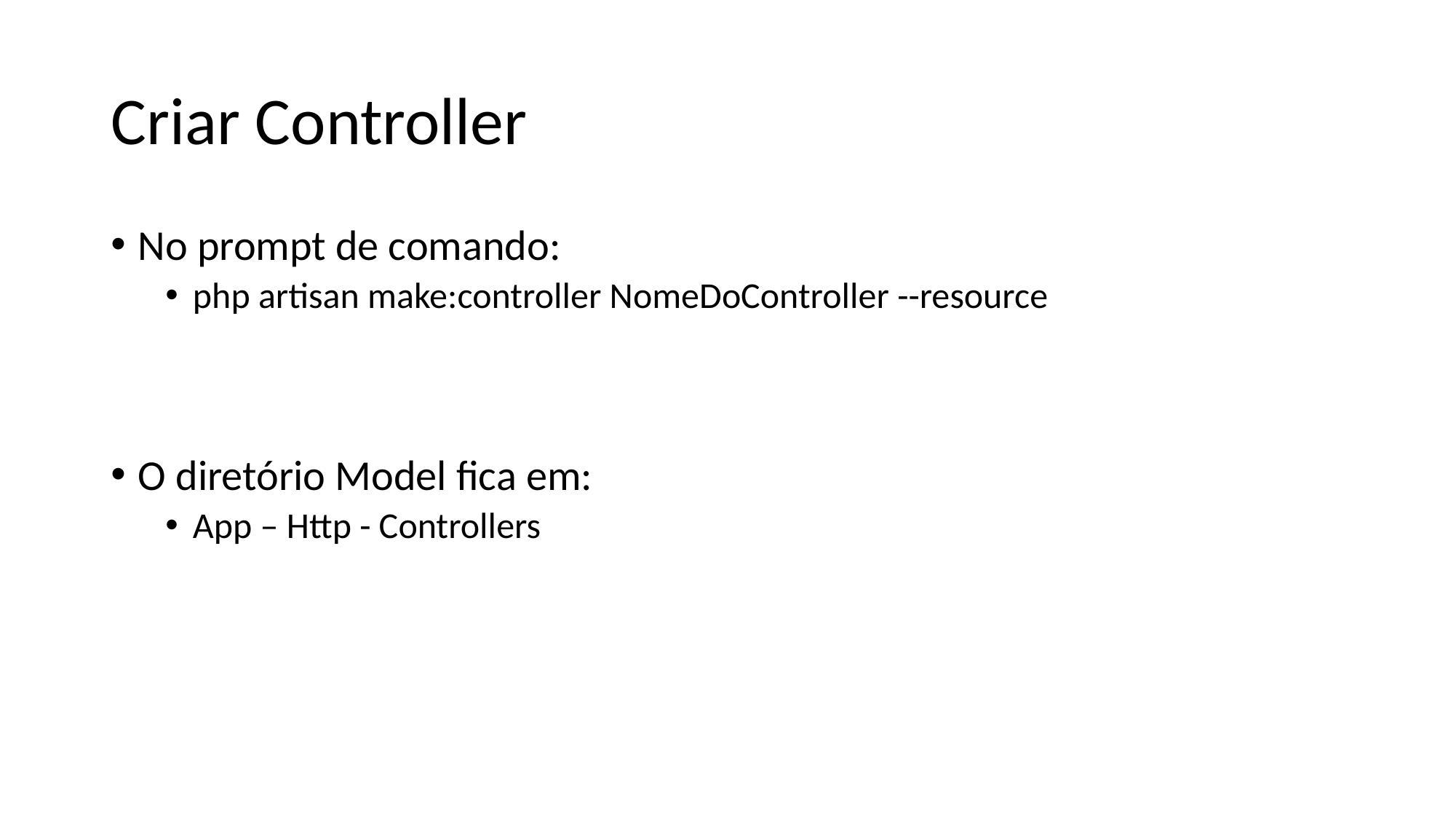

# Criar Controller
No prompt de comando:
php artisan make:controller NomeDoController --resource

O diretório Model fica em:
App – Http - Controllers